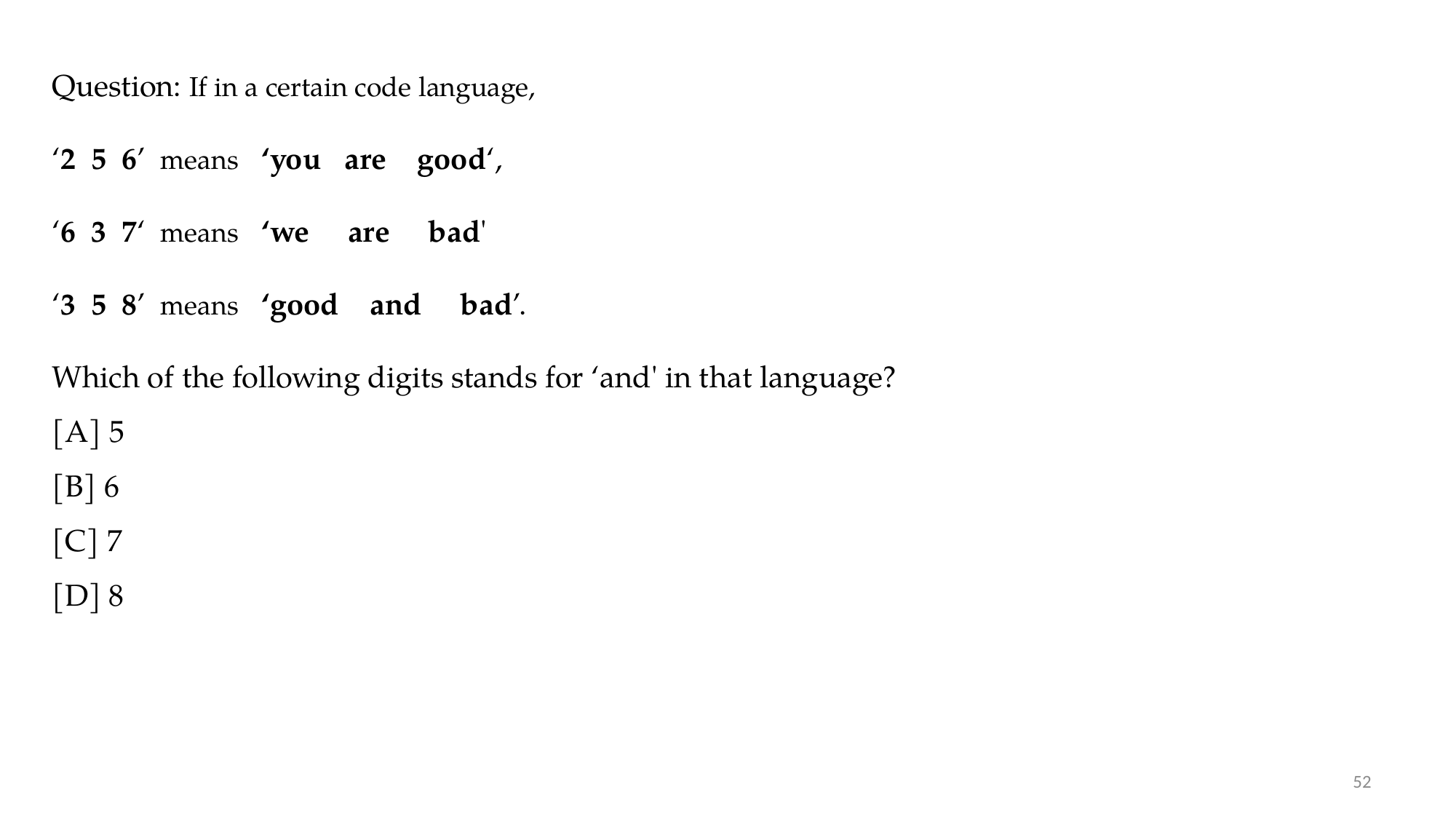

Question: If in a certain code language,
‘2  5  6’  means   ‘you   are    good‘,
‘6  3  7‘  means   ‘we     are     bad'
‘3  5  8’  means   ‘good    and     bad’.
Which of the following digits stands for ‘and' in that language?
[A] 5
[B] 6
[C] 7
[D] 8

52